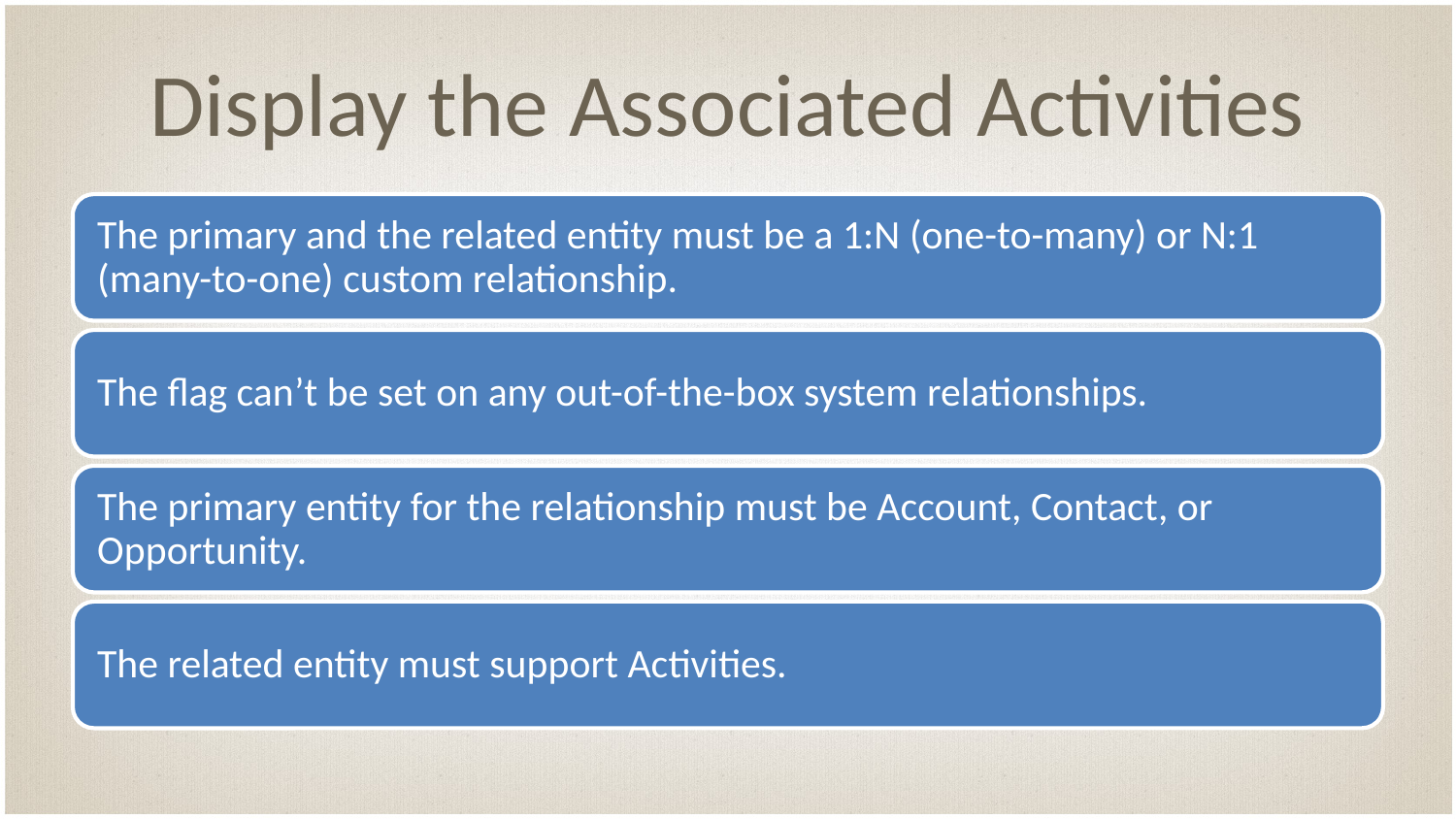

# Display the Associated Activities
The primary and the related entity must be a 1:N (one-to-many) or N:1 (many-to-one) custom relationship.
The flag can’t be set on any out-of-the-box system relationships.
The primary entity for the relationship must be Account, Contact, or Opportunity.
The related entity must support Activities.